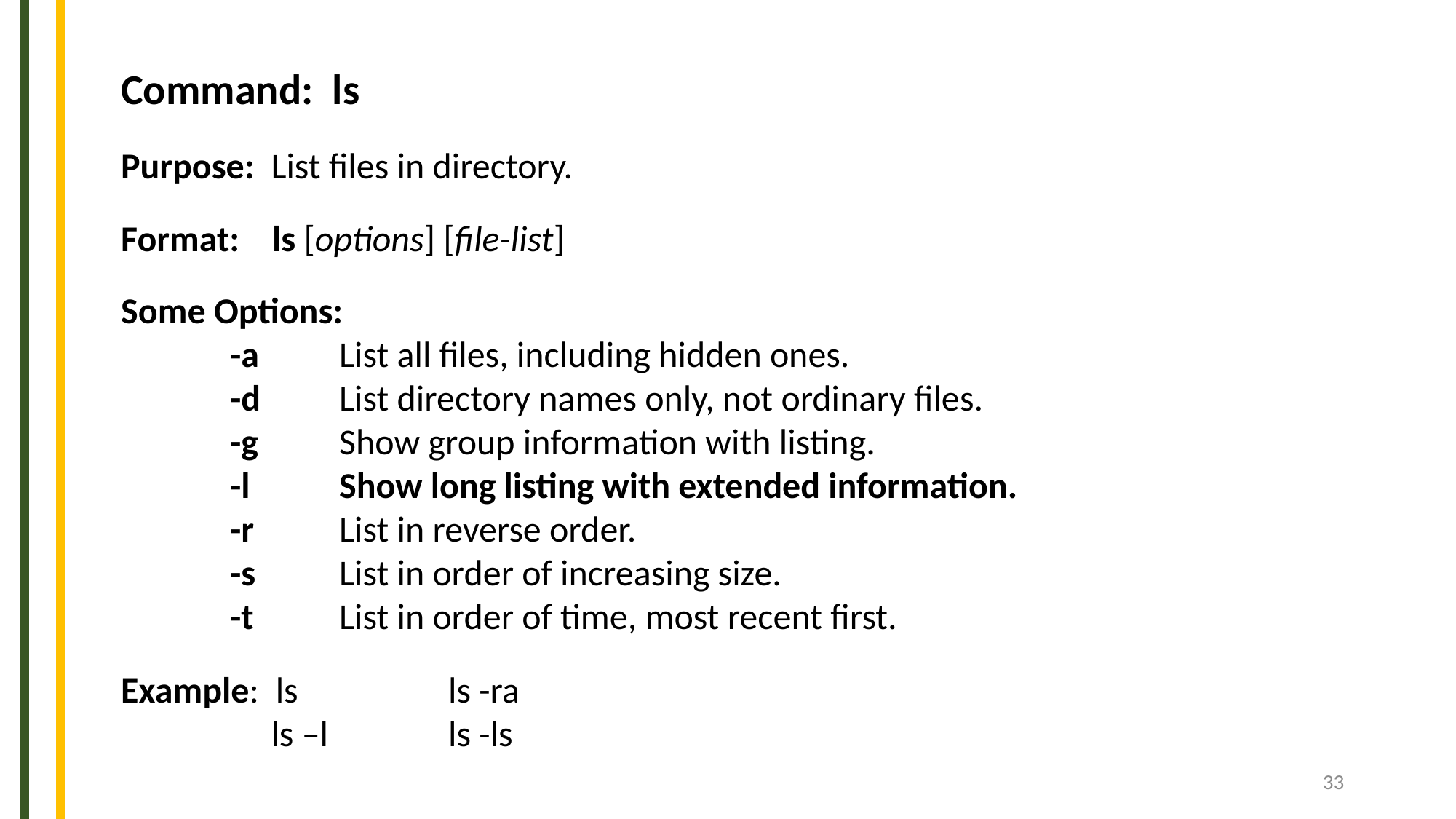

Command:  ls

Purpose:  List files in directory.

Format:    ls [options] [file-list]

Some Options:
	-a	List all files, including hidden ones.
	-d	List directory names only, not ordinary files.
	-g	Show group information with listing.
	-l	Show long listing with extended information.
	-r	List in reverse order.
	-s	List in order of increasing size.
	-t	List in order of time, most recent first.

Example:  ls		ls -ra
	     ls –l		ls -ls

33